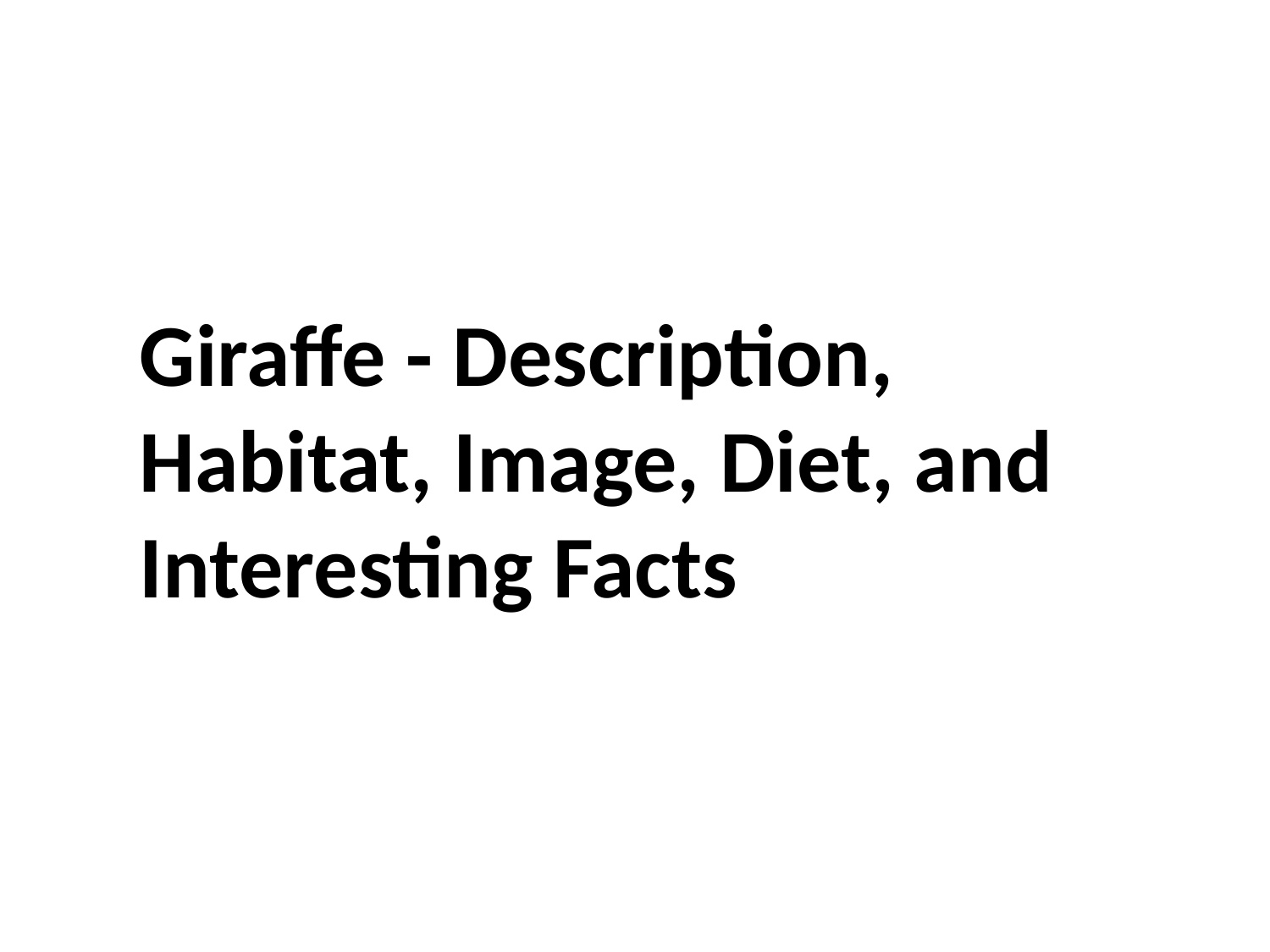

Giraffe - Description, Habitat, Image, Diet, and Interesting Facts